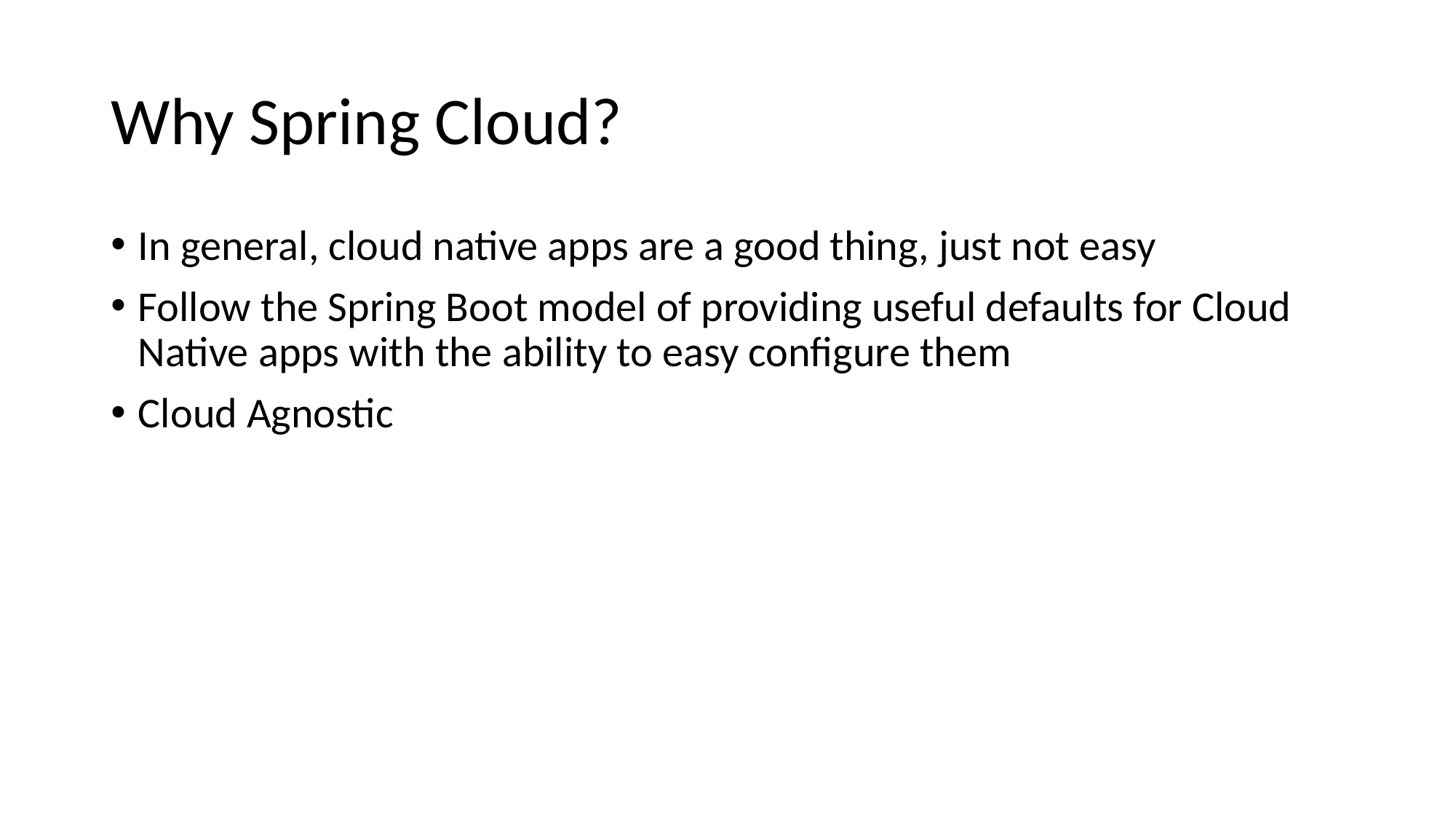

# Why Spring Cloud?
In general, cloud native apps are a good thing, just not easy
Follow the Spring Boot model of providing useful defaults for Cloud Native apps with the ability to easy configure them
Cloud Agnostic